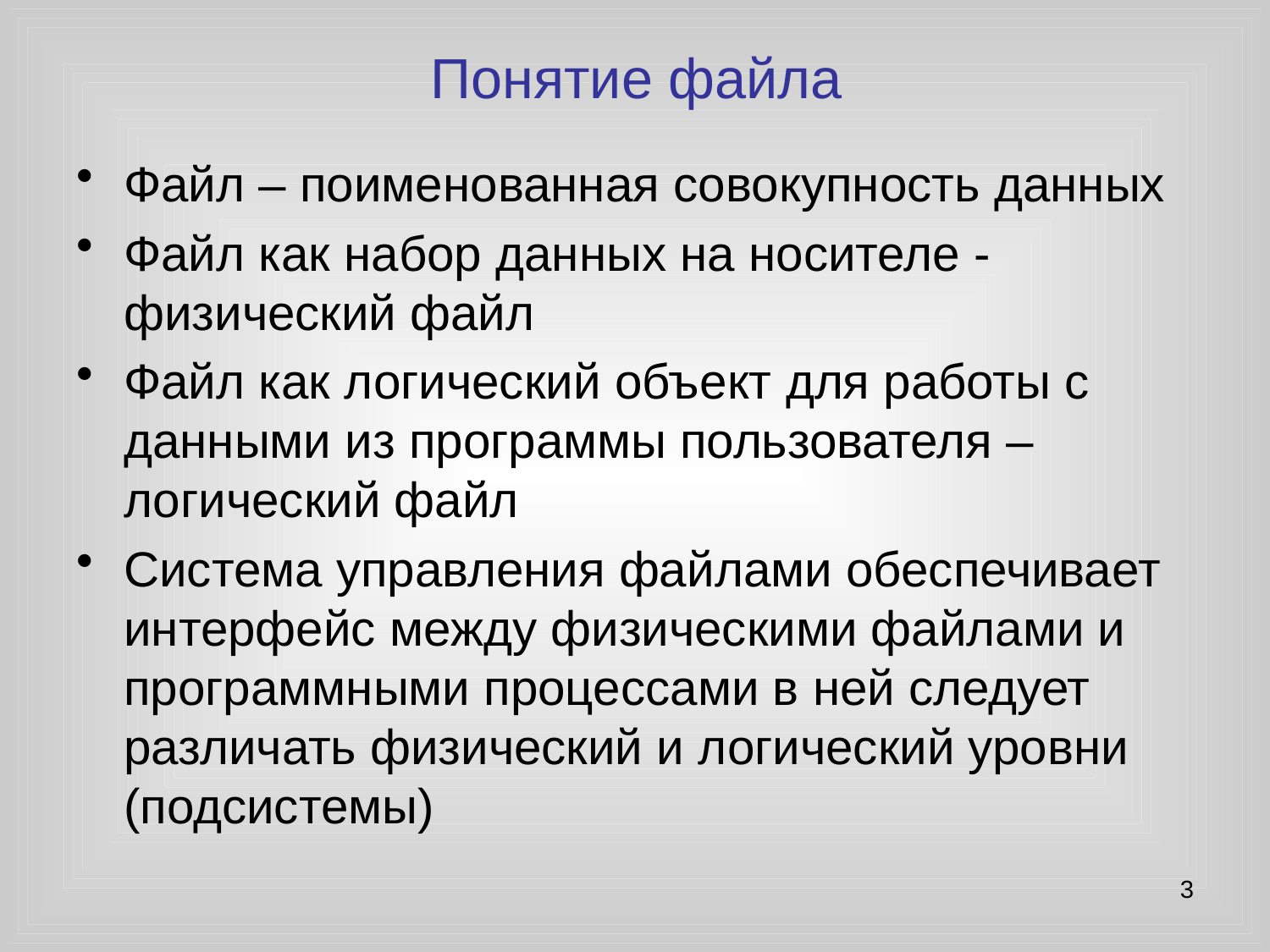

# Понятие файла
Файл – поименованная совокупность данных
Файл как набор данных на носителе -  физический файл
Файл как логический объект для работы с данными из программы пользователя – логический файл
Система управления файлами обеспечивает интерфейс между физическими файлами и программными процессами в ней следует различать физический и логический уровни (подсистемы)
3